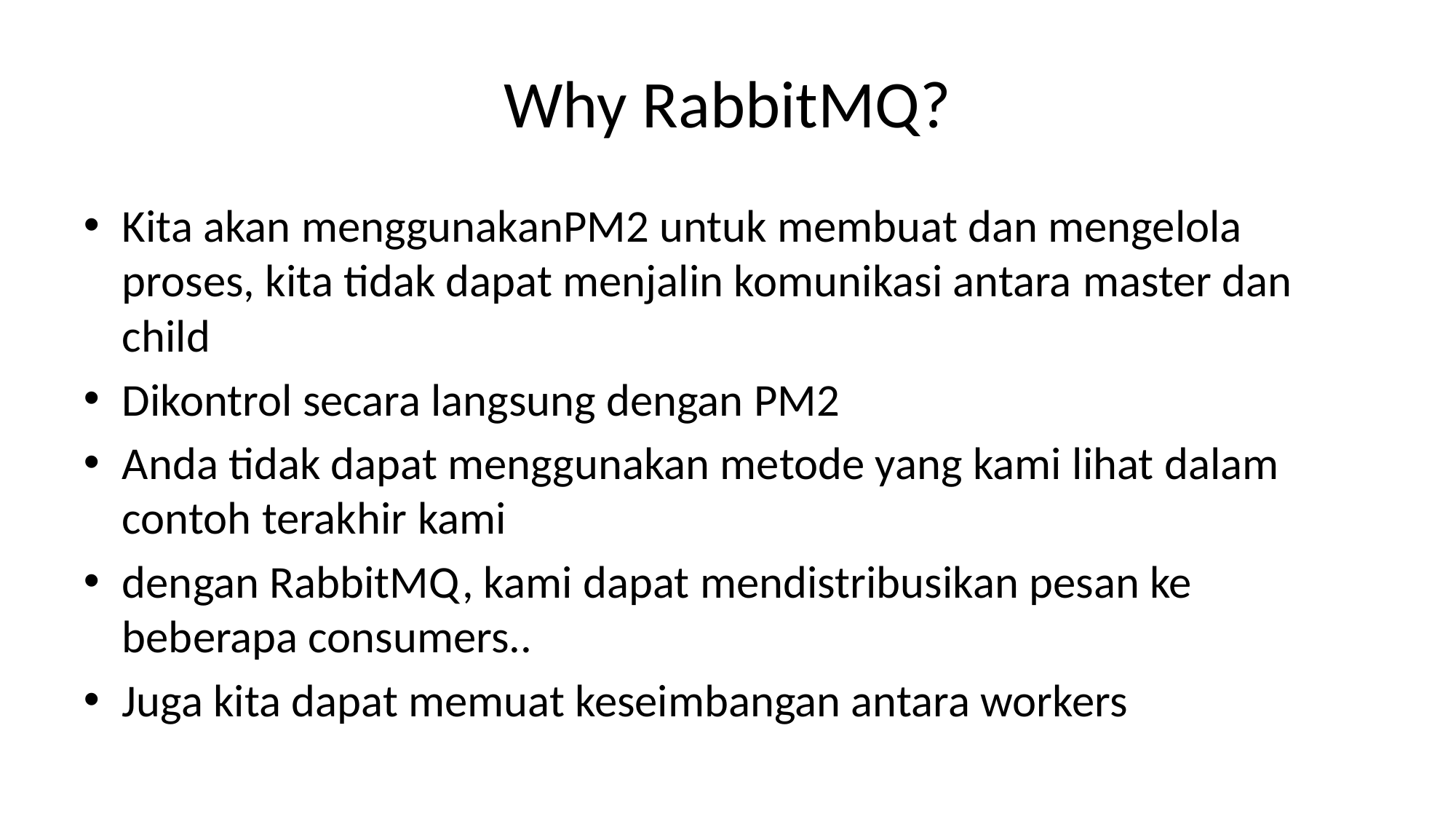

# Why RabbitMQ?
Kita akan menggunakanPM2 untuk membuat dan mengelola proses, kita tidak dapat menjalin komunikasi antara master dan child
Dikontrol secara langsung dengan PM2
Anda tidak dapat menggunakan metode yang kami lihat dalam contoh terakhir kami
dengan RabbitMQ, kami dapat mendistribusikan pesan ke beberapa consumers..
Juga kita dapat memuat keseimbangan antara workers